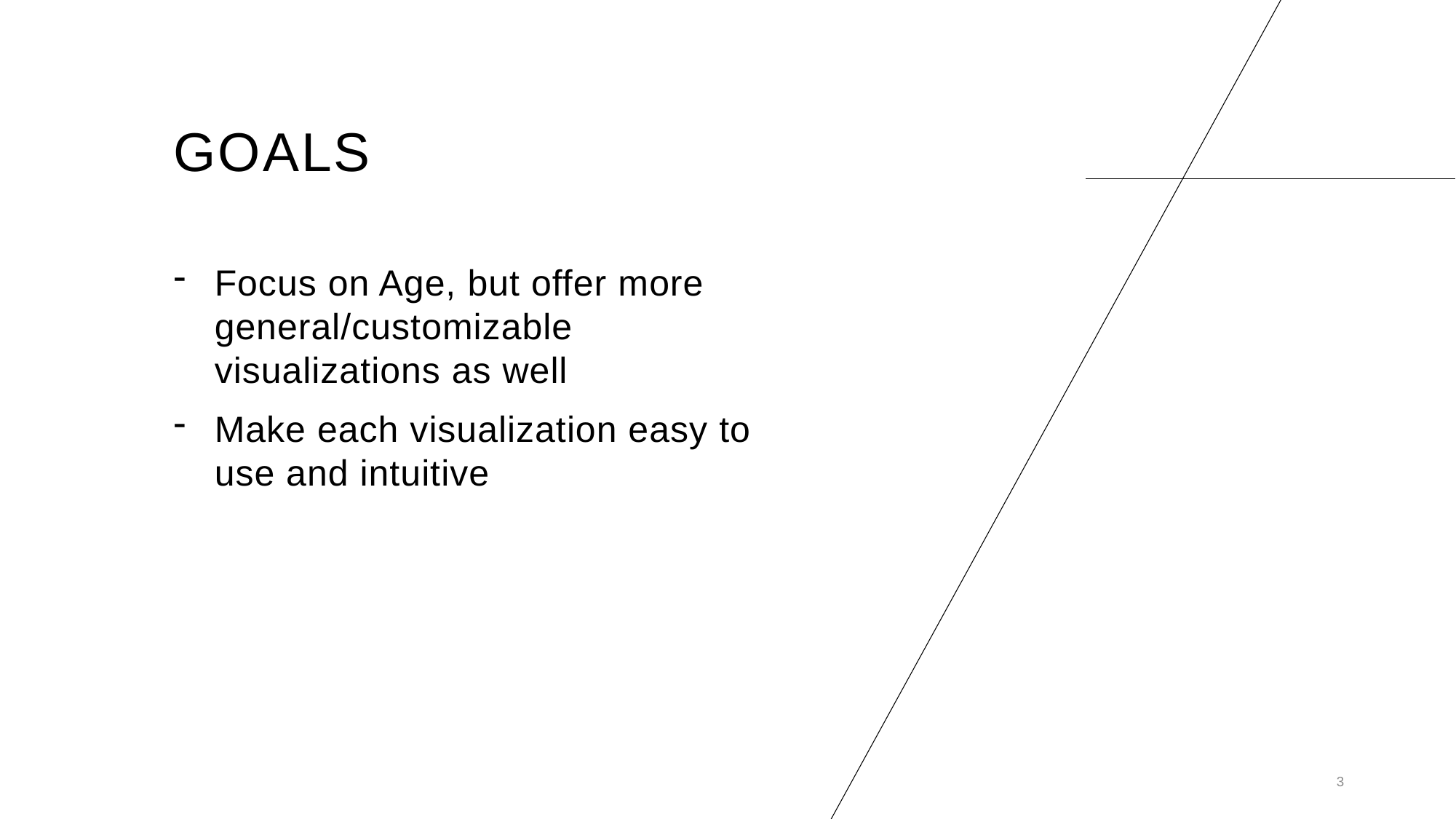

# Goals
Focus on Age, but offer more general/customizable visualizations as well
Make each visualization easy to use and intuitive

3